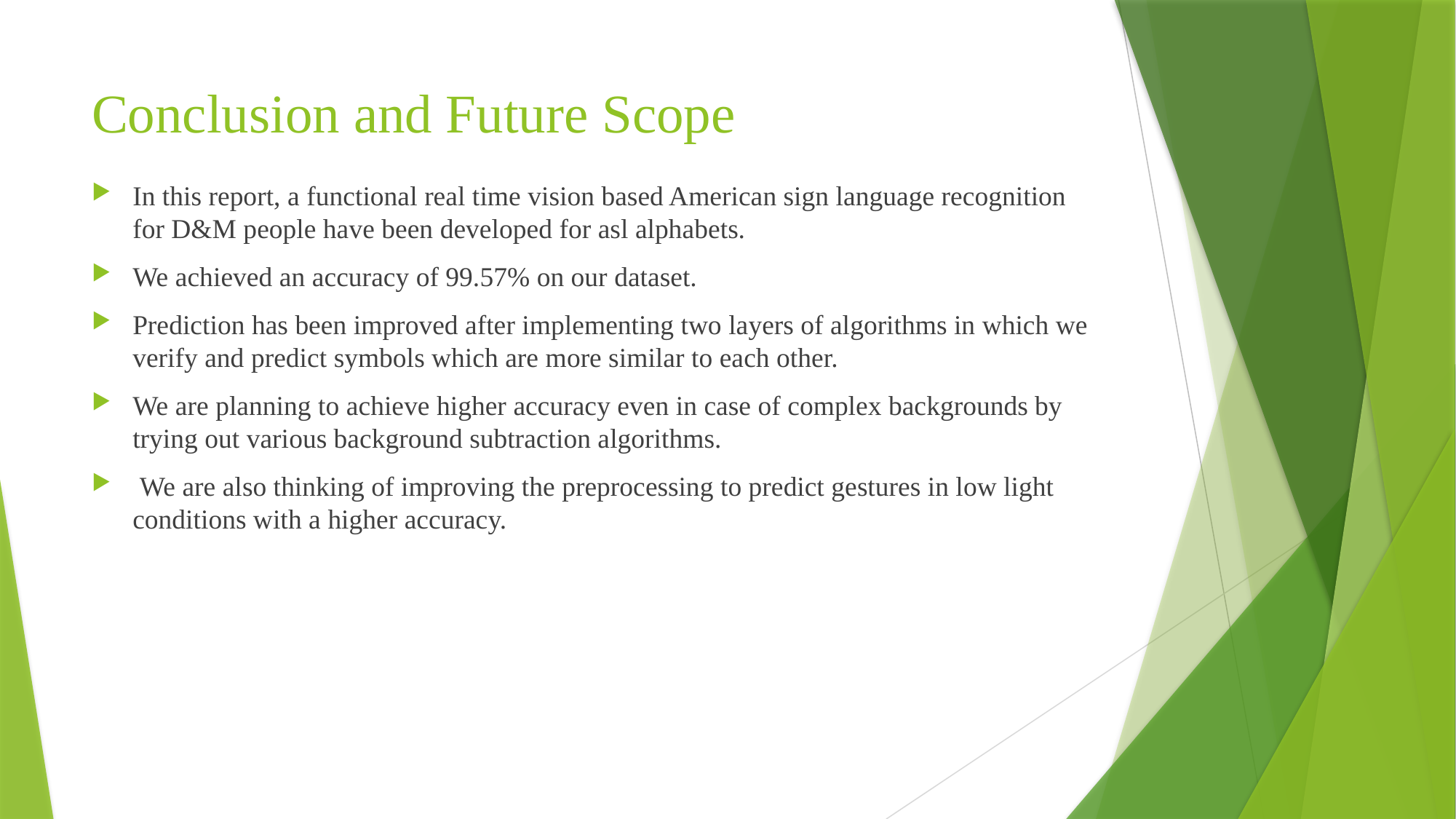

# Conclusion and Future Scope
In this report, a functional real time vision based American sign language recognition for D&M people have been developed for asl alphabets.
We achieved an accuracy of 99.57% on our dataset.
Prediction has been improved after implementing two layers of algorithms in which we verify and predict symbols which are more similar to each other.
We are planning to achieve higher accuracy even in case of complex backgrounds by trying out various background subtraction algorithms.
 We are also thinking of improving the preprocessing to predict gestures in low light conditions with a higher accuracy.